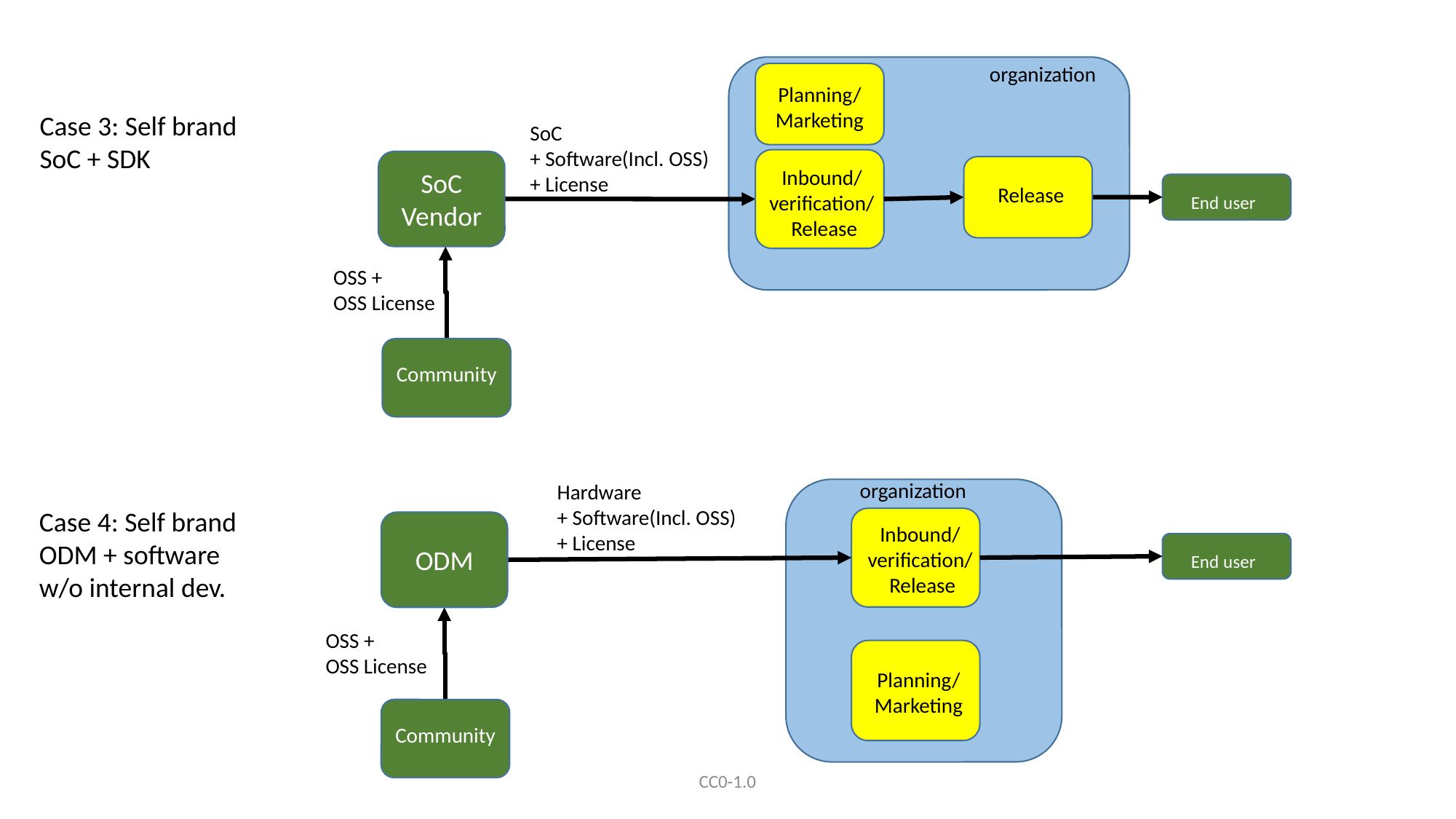

organization

Planning/Marketing
Case 3: Self brand
SoC + SDK
SoC
+ Software(Incl. OSS)
+ License

SoC Vendor

Inbound/
verification/
 Release

Release
End user
OSS +
OSS License

Community
organization
Hardware
+ Software(Incl. OSS)
+ License

Case 4: Self brand
ODM + software
w/o internal dev.

ODM
Inbound/
verification/
 Release

End user
OSS +
OSS License

Planning/Marketing

Community
CC0-1.0